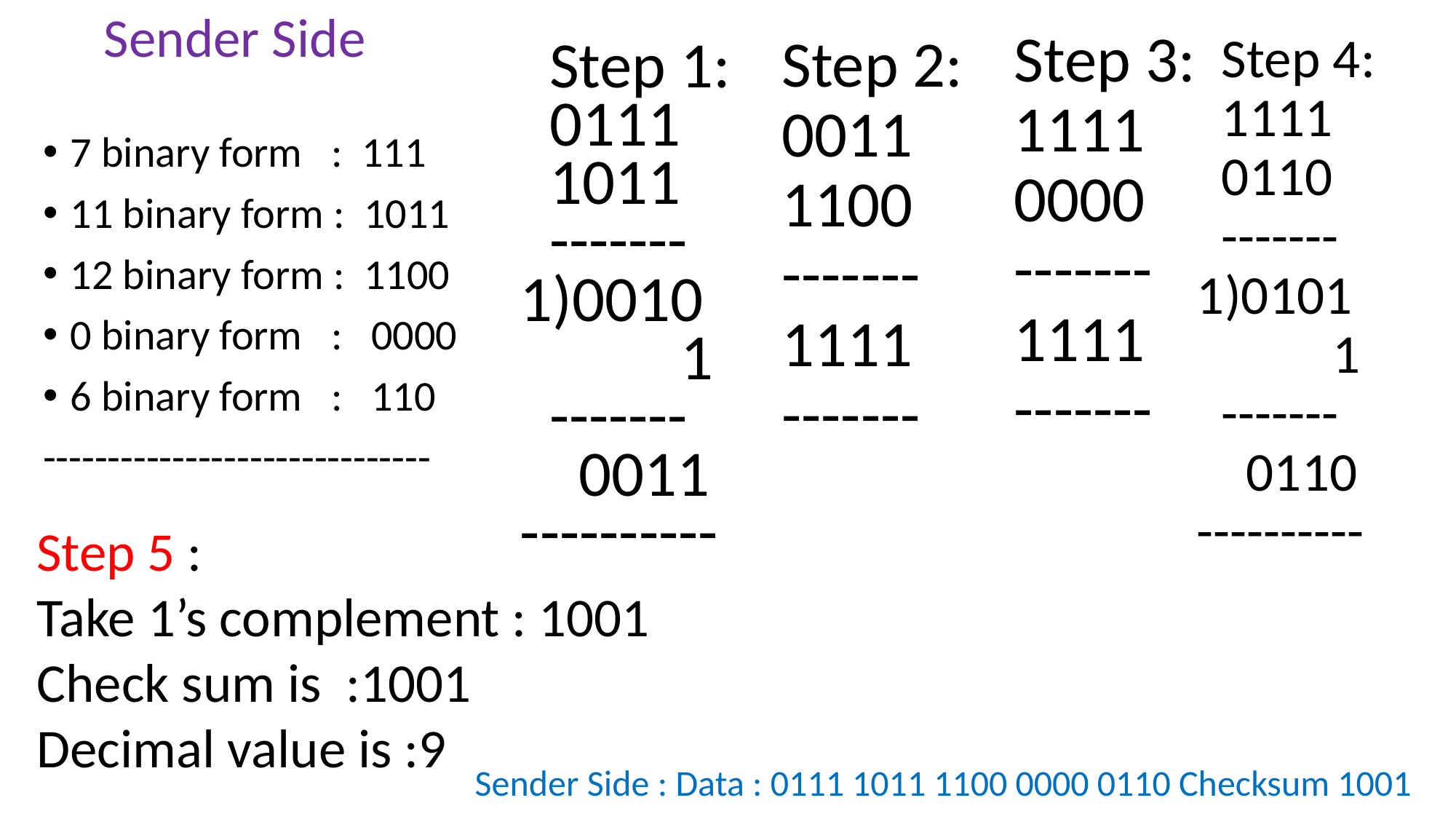

Sender Side
  Step 3:
  1111
  0000
  -------
  1111
  -------
  Step 2:
  0011
  1100
  -------
  1111
  -------
  Step 4:
  1111
  0110
  -------
1)0101
           1
  -------
    0110
----------
# Step 1: 0111 1011 ------- 1)0010 1 ------- 0011 ----------
7 binary form   :  111
11 binary form :  1011
12 binary form :  1100
0 binary form   :   0000
6 binary form   :   110
------------------------------

Step 5 :
Take 1’s complement : 1001
Check sum is  :1001
Decimal value is :9
Sender Side : Data : 0111 1011 1100 0000 0110 Checksum 1001